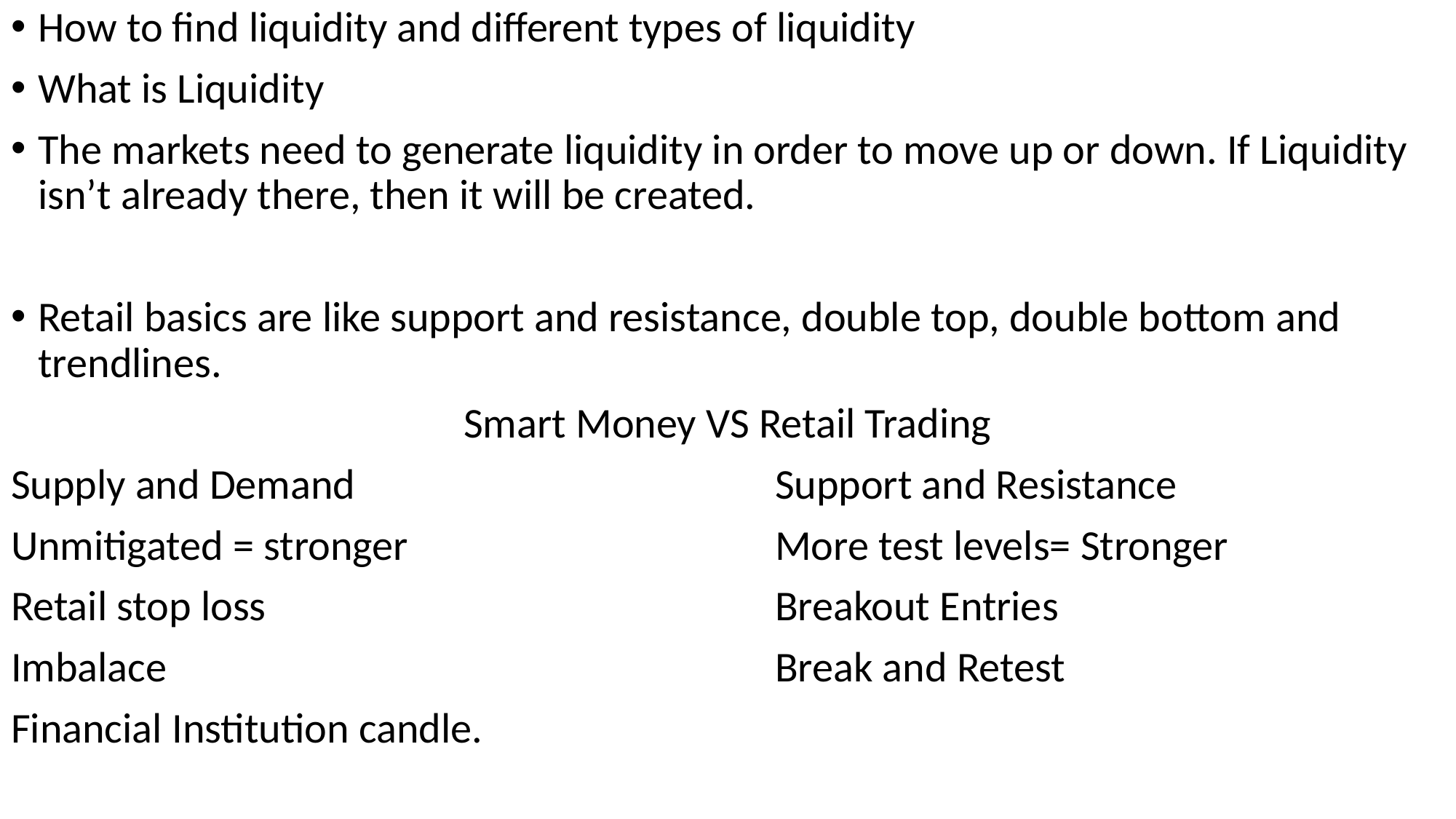

How to find liquidity and different types of liquidity
What is Liquidity
The markets need to generate liquidity in order to move up or down. If Liquidity isn’t already there, then it will be created.

Retail basics are like support and resistance, double top, double bottom and trendlines.
Smart Money VS Retail Trading
Supply and Demand 				Support and Resistance
Unmitigated = stronger				More test levels= Stronger
Retail stop loss 					Breakout Entries
Imbalace 						Break and Retest
Financial Institution candle.